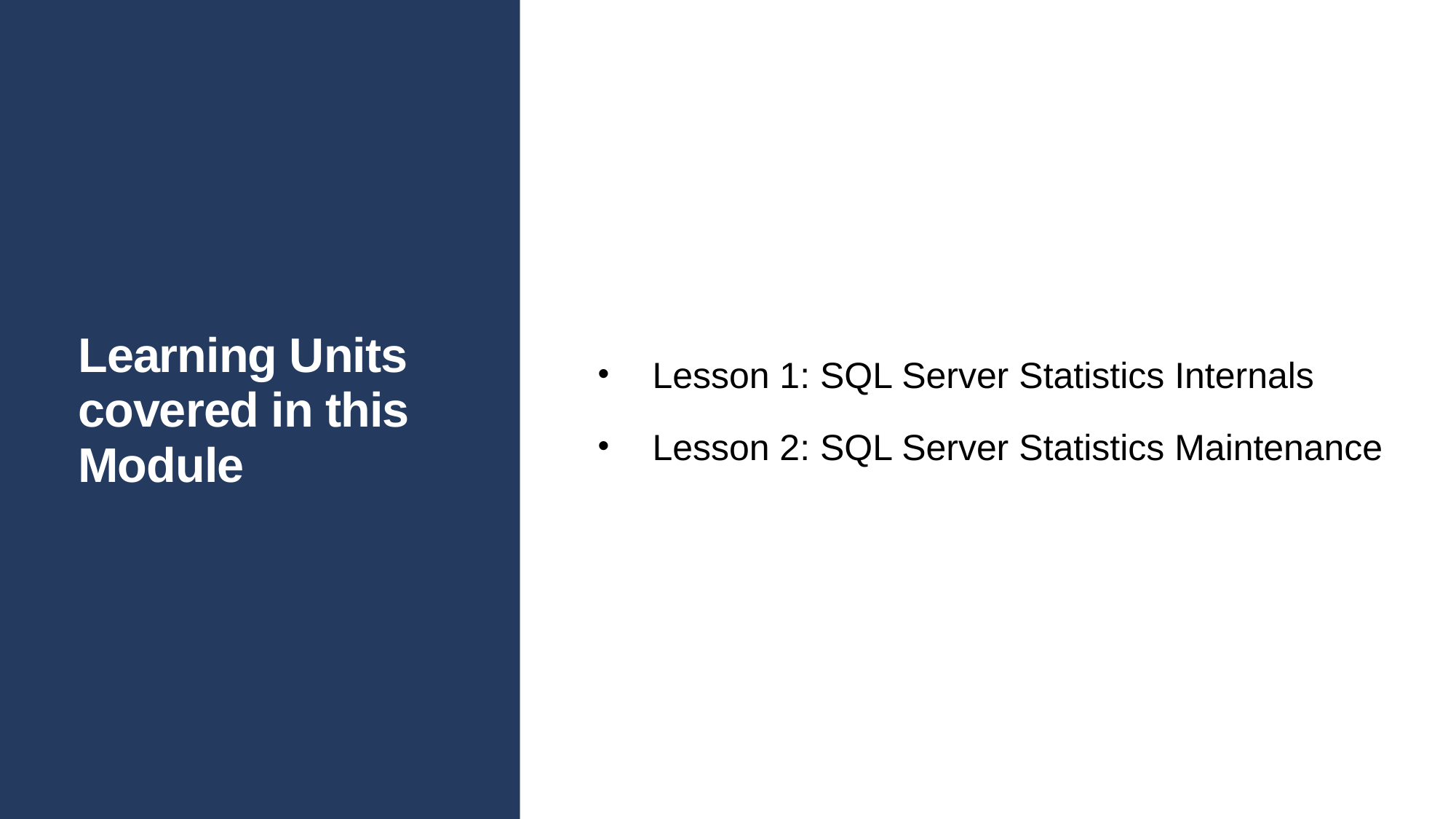

# Learning Units covered in this Module
Lesson 1: SQL Server Statistics Internals
Lesson 2: SQL Server Statistics Maintenance